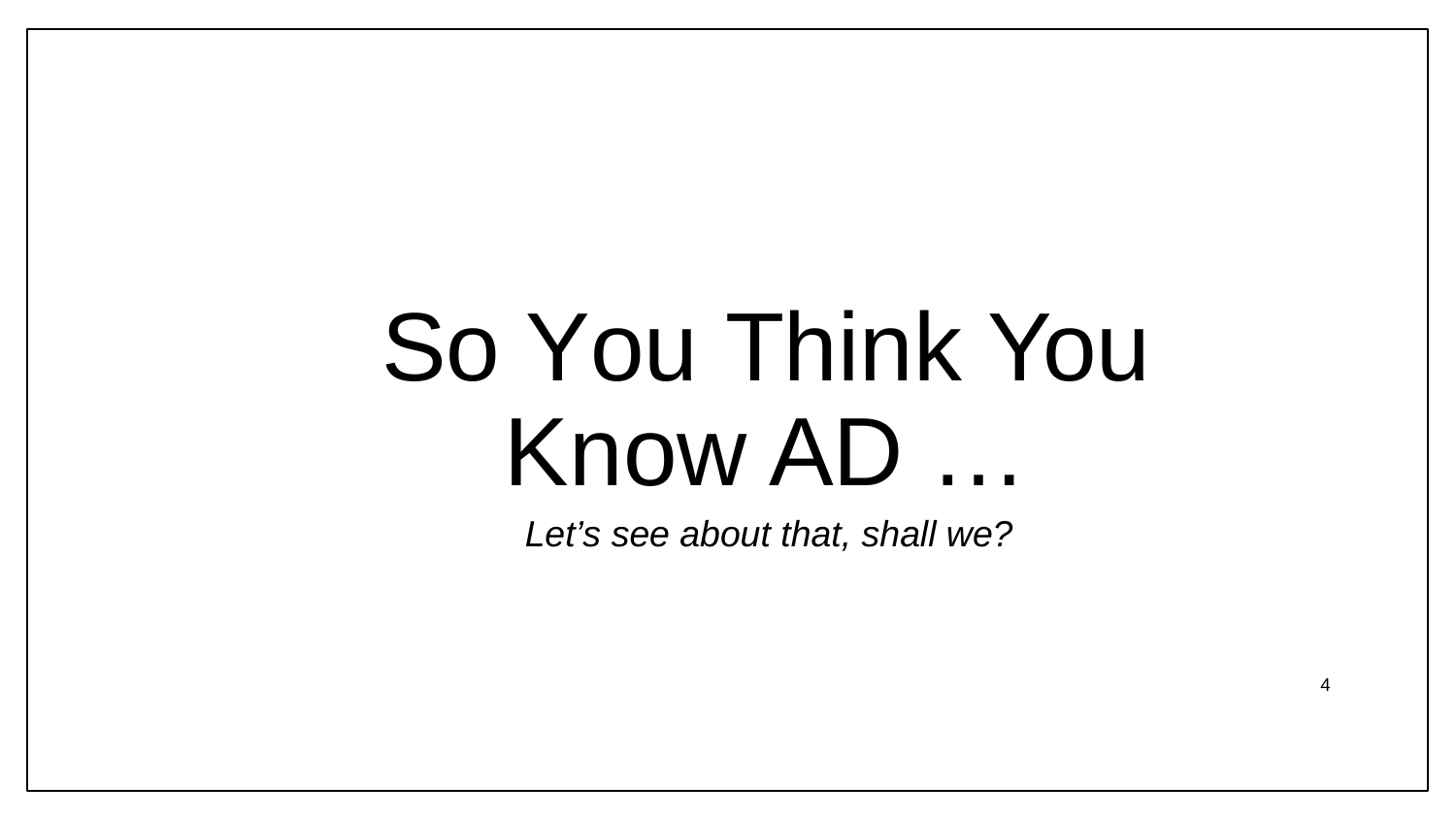

# So You Think You Know AD …
Let’s see about that, shall we?
4